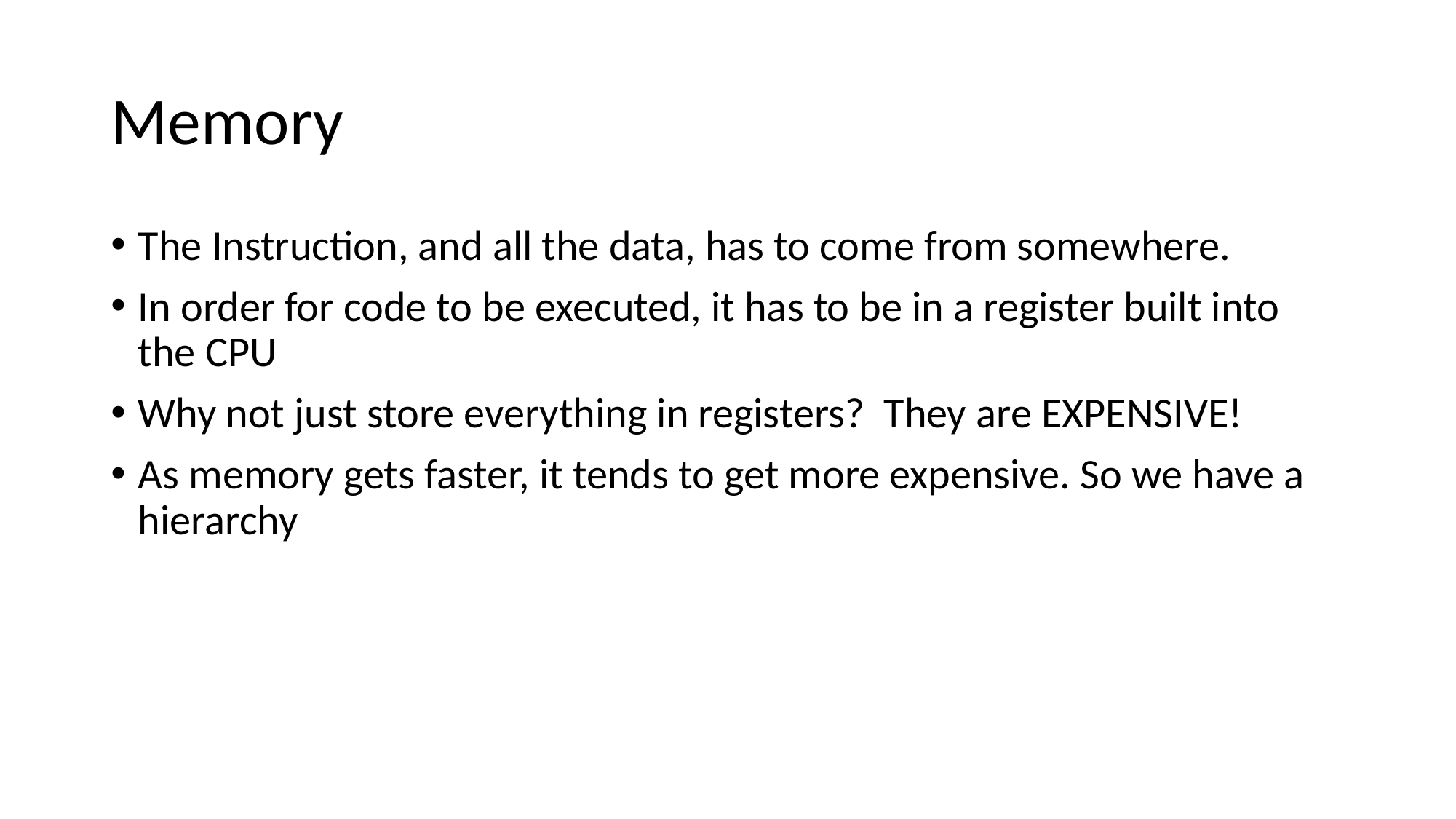

# Memory
The Instruction, and all the data, has to come from somewhere.
In order for code to be executed, it has to be in a register built into the CPU
Why not just store everything in registers?  They are EXPENSIVE!
As memory gets faster, it tends to get more expensive. So we have a hierarchy